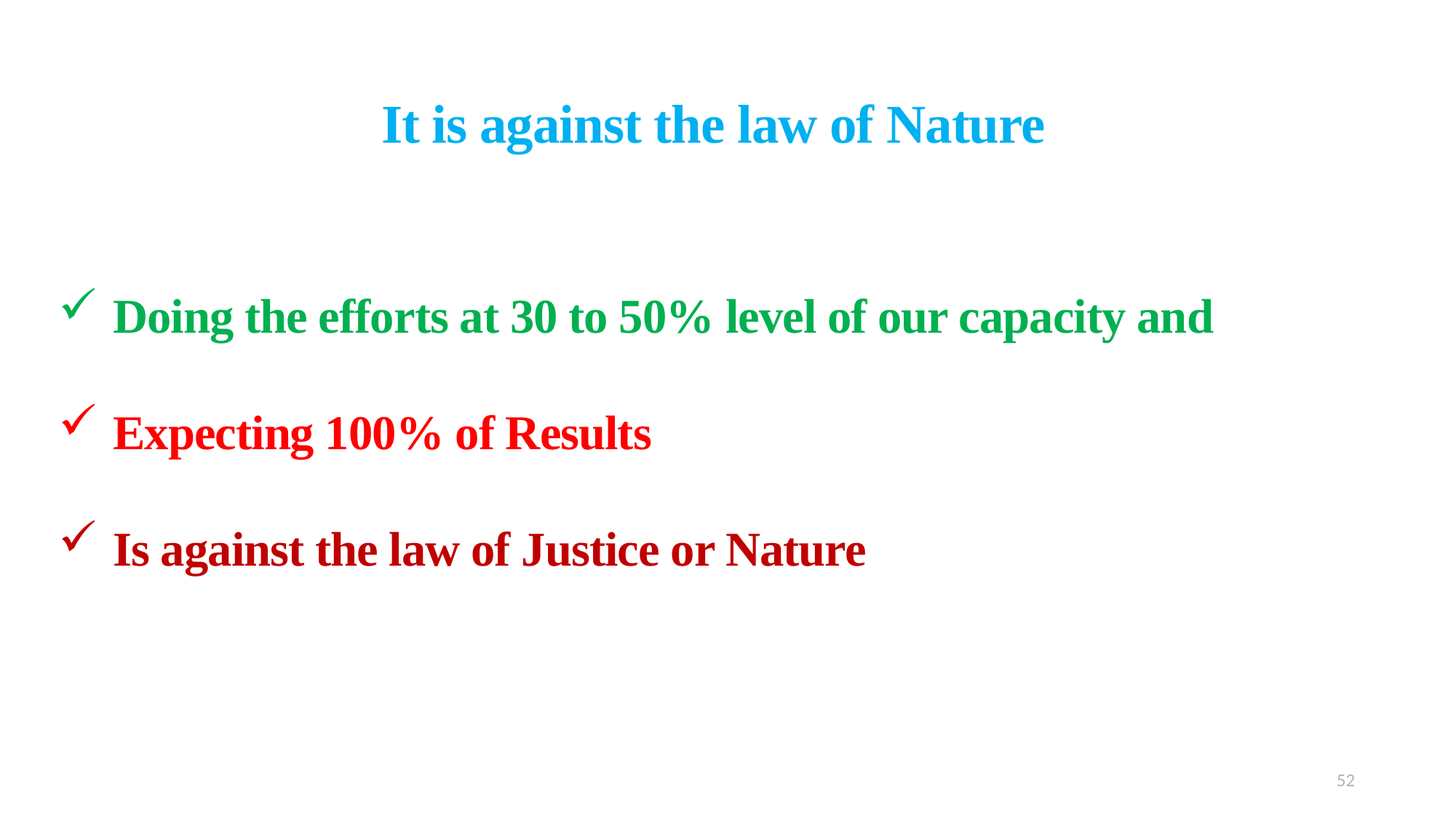

It is against the law of Nature

Doing the efforts at 30 to 50% level of our capacity and
Expecting 100% of Results
Is against the law of Justice or Nature

52